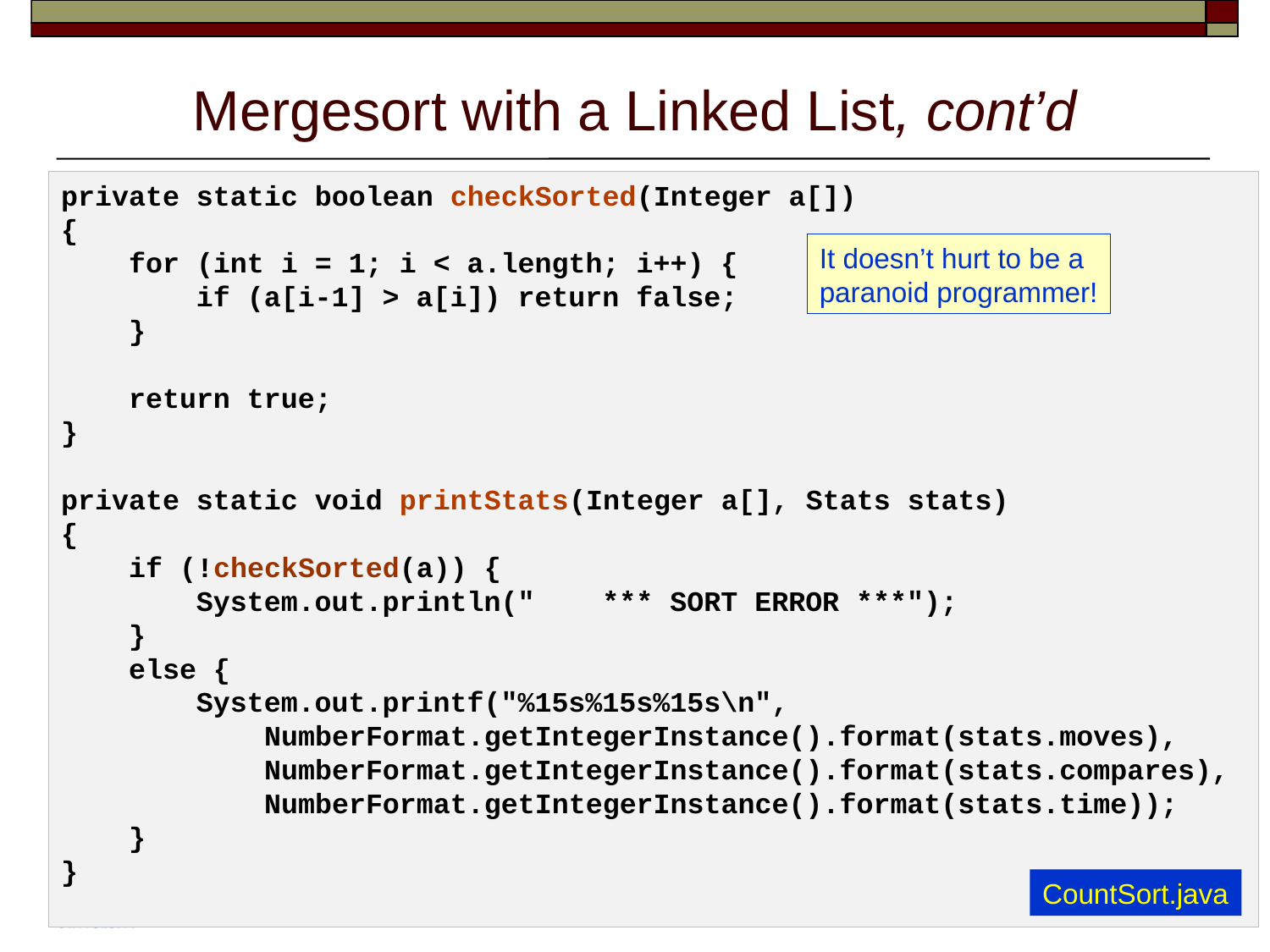

# Mergesort with a Linked List, cont’d
private static boolean checkSorted(Integer a[])
{
    for (int i = 1; i < a.length; i++) {
        if (a[i-1] > a[i]) return false;
    }

    return true;
}

private static void printStats(Integer a[], Stats stats)
{
    if (!checkSorted(a)) {
        System.out.println("    *** SORT ERROR ***");
    }
    else {
        System.out.printf("%15s%15s%15s\n",
            NumberFormat.getIntegerInstance().format(stats.moves),
            NumberFormat.getIntegerInstance().format(stats.compares),
            NumberFormat.getIntegerInstance().format(stats.time));
    }
}

It doesn’t hurt to be a
paranoid programmer!
9
CountSort.java